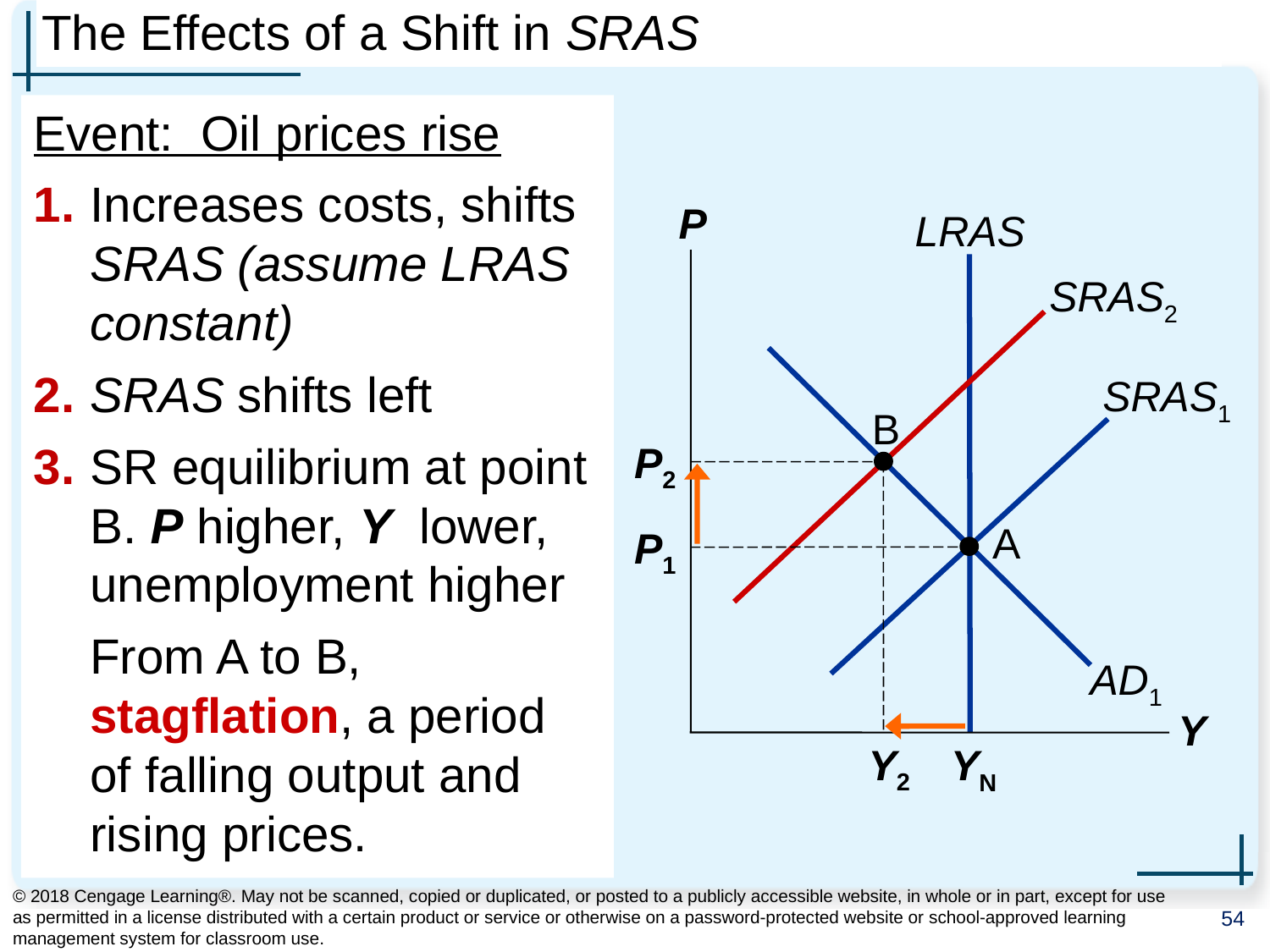

# The Effects of a Shift in SRAS
0
Event:  Oil prices rise
1. 	Increases costs, shifts SRAS (assume LRAS constant)
2. 	SRAS shifts left
3. 	SR equilibrium at point B. P higher, Y  lower,
unemployment higher
	From A to B, stagflation, a period of falling output and rising prices.
P

Y
LRAS

YN
SRAS2

AD1
SRAS1

B
P2

Y2

A
P1

© 2018 Cengage Learning®. May not be scanned, copied or duplicated, or posted to a publicly accessible website, in whole or in part, except for use as permitted in a license distributed with a certain product or service or otherwise on a password-protected website or school-approved learning management system for classroom use.
54